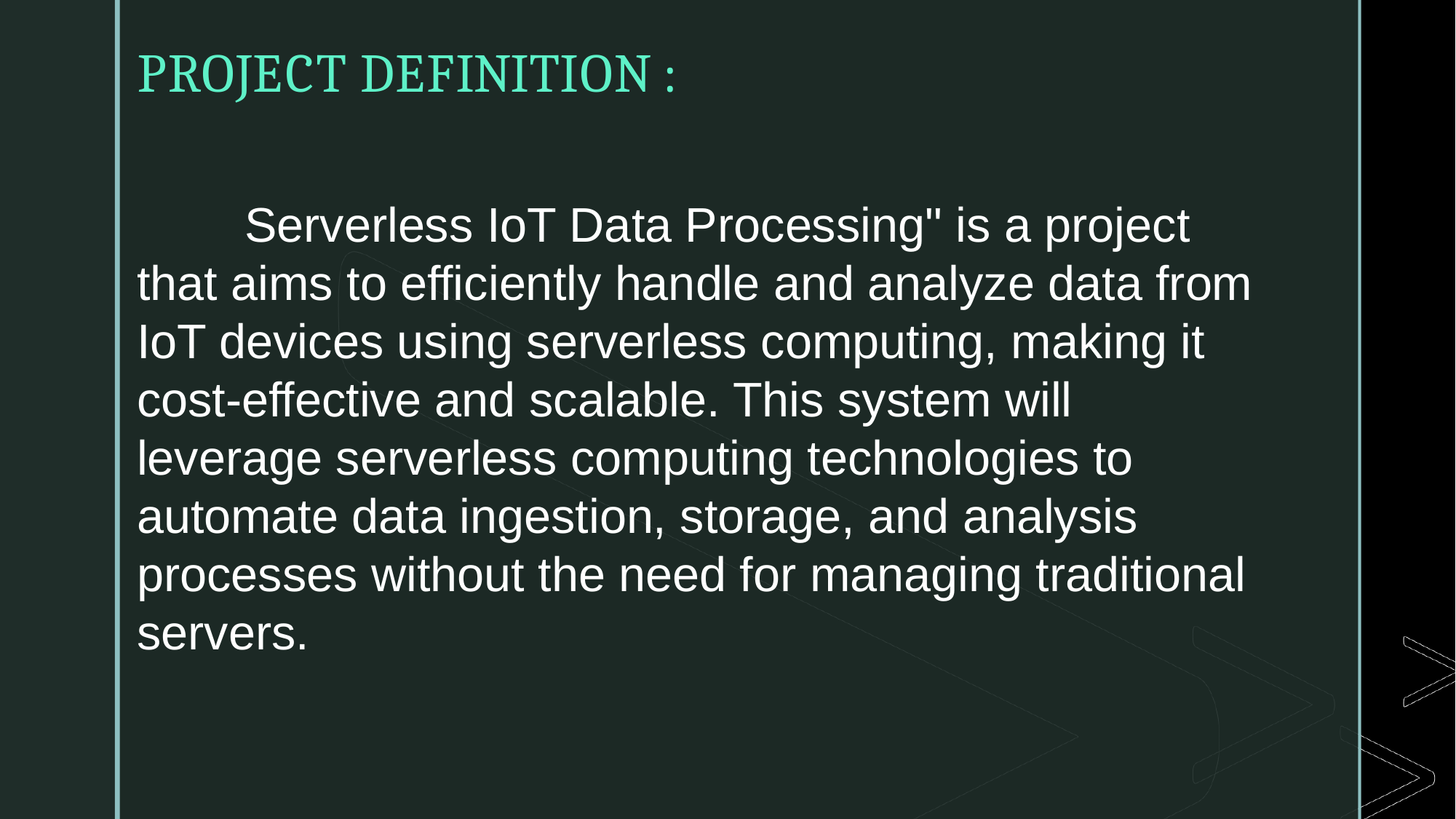

PROJECT DEFINITION :

        Serverless IoT Data Processing" is a project that aims to efficiently handle and analyze data from IoT devices using serverless computing, making it cost-effective and scalable. This system will leverage serverless computing technologies to automate data ingestion, storage, and analysis processes without the need for managing traditional servers.